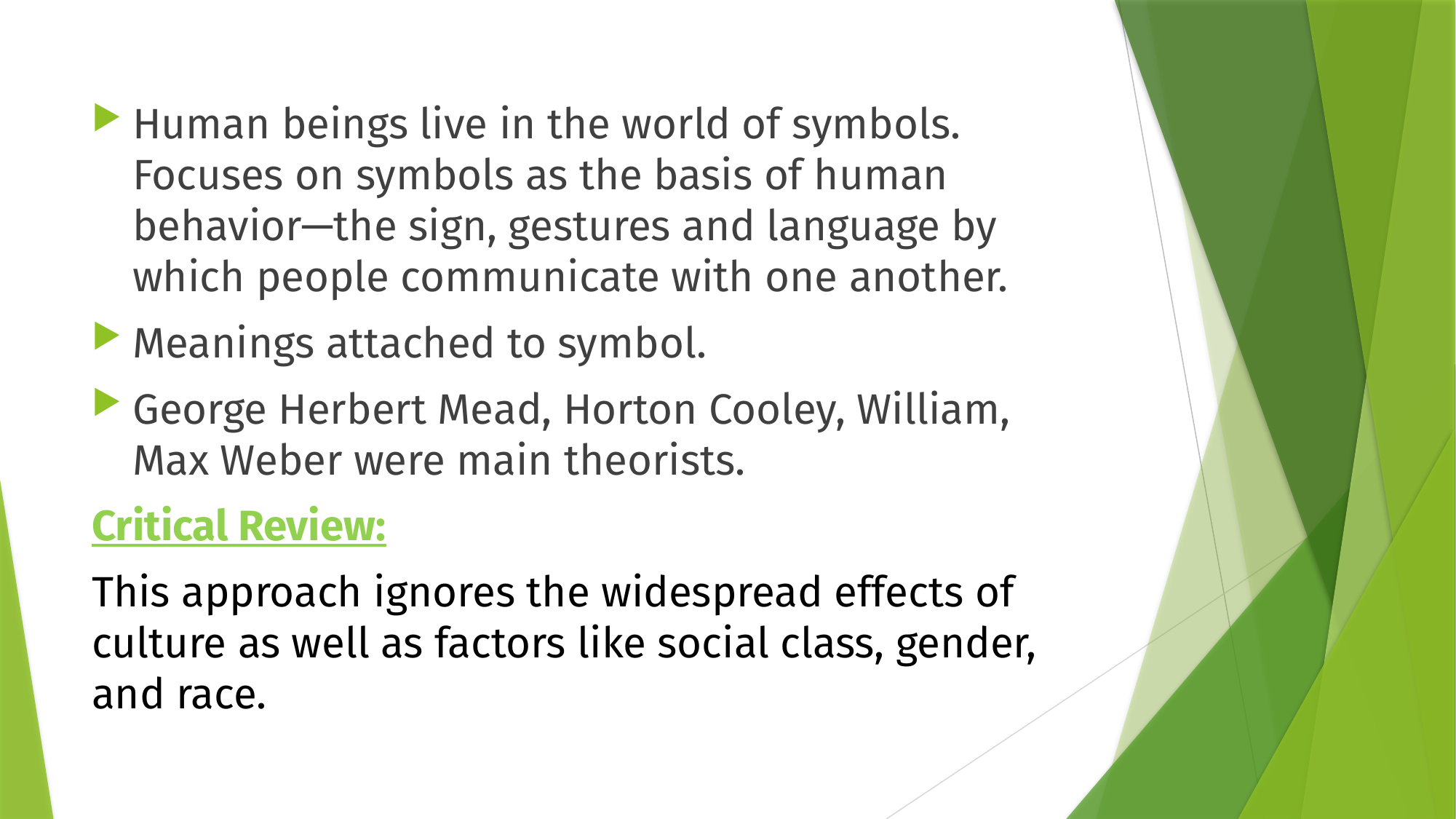

#
Human beings live in the world of symbols. Focuses on symbols as the basis of human behavior—the sign, gestures and language by which people communicate with one another.
Meanings attached to symbol.
George Herbert Mead, Horton Cooley, William, Max Weber were main theorists.
Critical Review:
This approach ignores the widespread effects of culture as well as factors like social class, gender, and race.